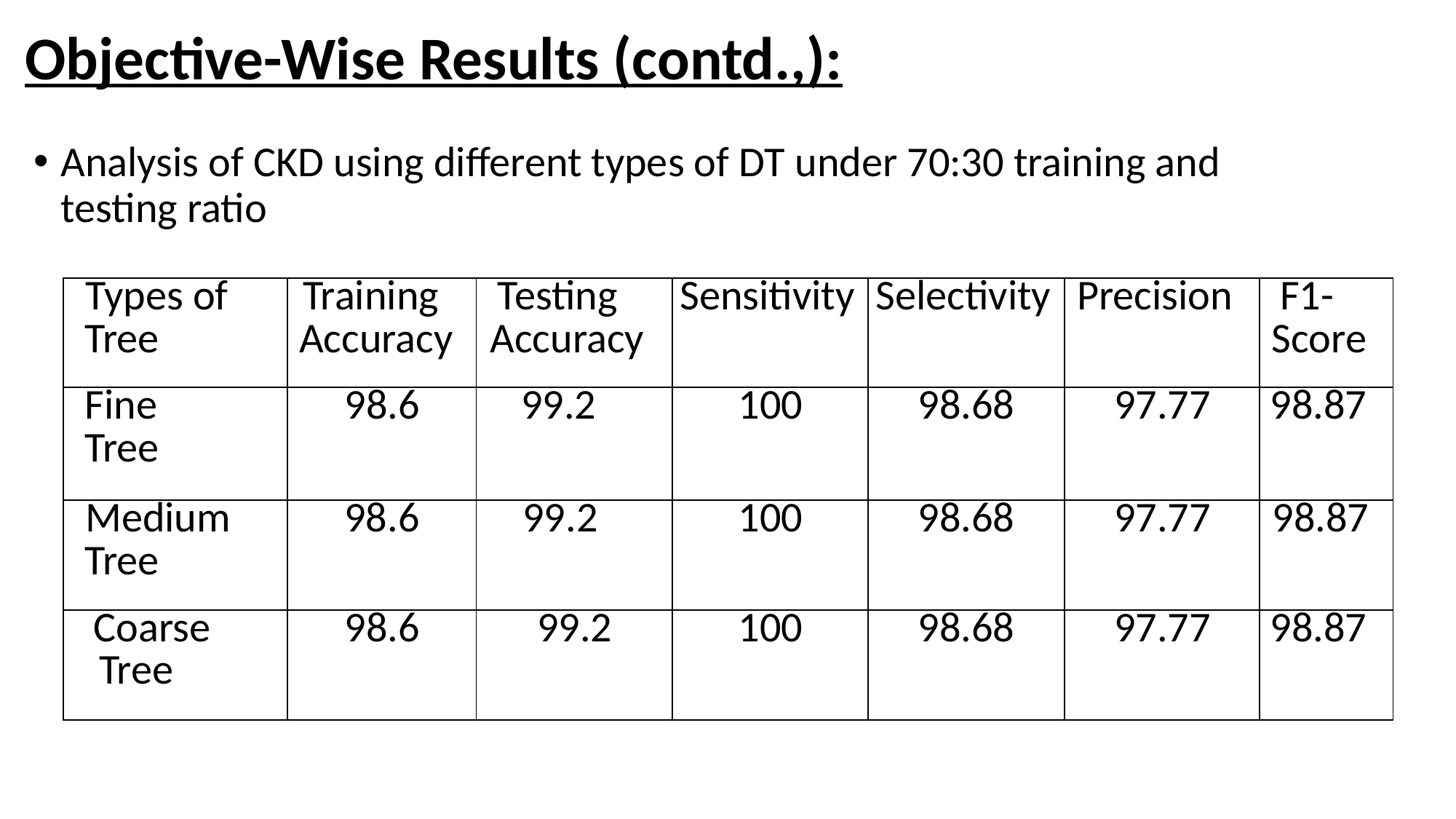

# Objective-Wise Results (contd.,):
Analysis of CKD using different types of DT under 70:30 training and testing ratio

| Types of Tree | Training Accuracy | Testing Accuracy | Sensitivity | Selectivity | Precision | F1- Score |
| --- | --- | --- | --- | --- | --- | --- |
| Fine Tree | 98.6 | 99.2 | 100 | 98.68 | 97.77 | 98.87 |
| Medium Tree | 98.6 | 99.2 | 100 | 98.68 | 97.77 | 98.87 |
| Coarse Tree | 98.6 | 99.2 | 100 | 98.68 | 97.77 | 98.87 |